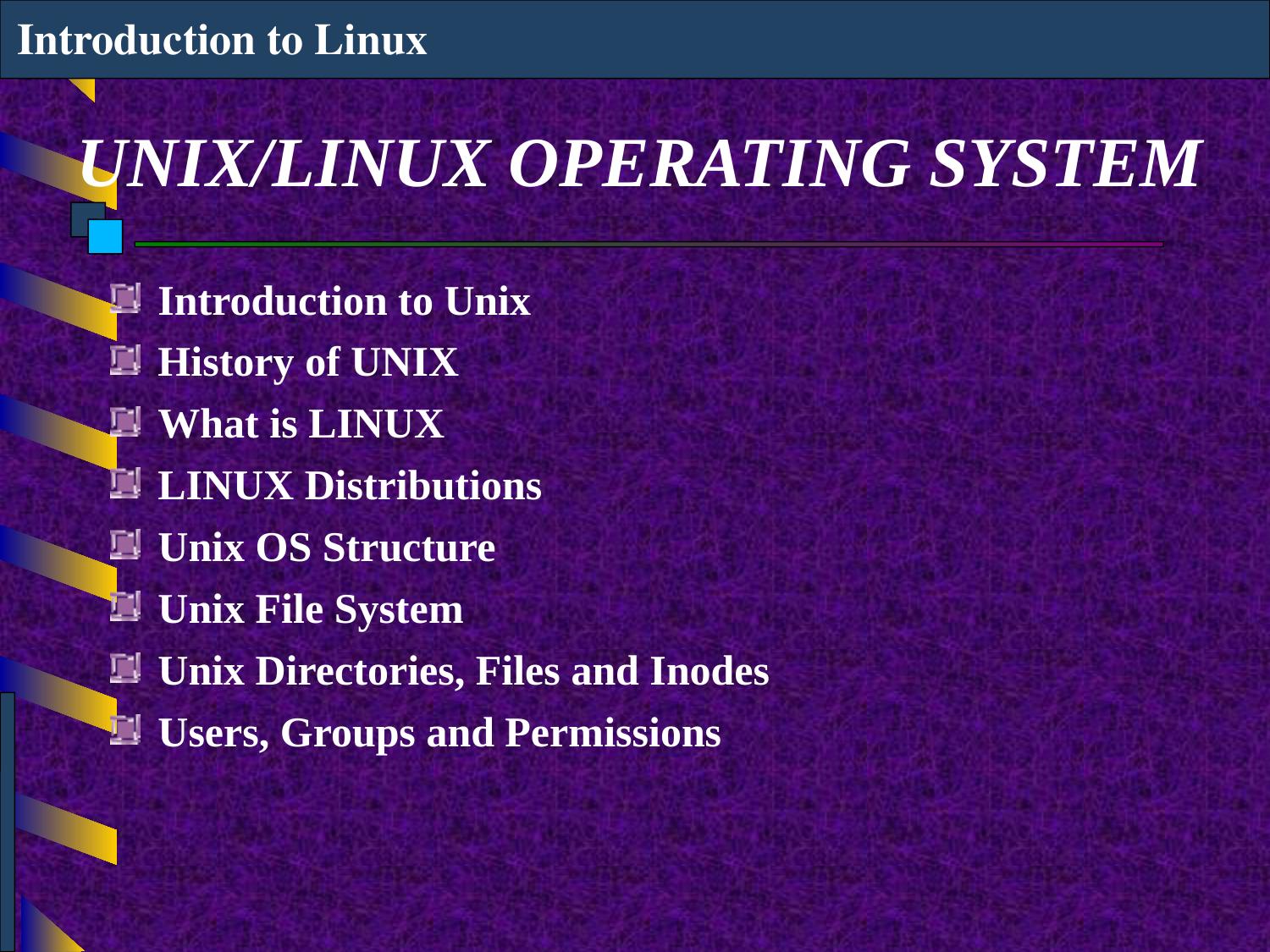

Introduction to Linux
# UNIX/LINUX OPERATING SYSTEM

Introduction to Unix
History of UNIX
What is LINUX
LINUX Distributions
Unix OS Structure
Unix File System
Unix Directories, Files and Inodes
Users, Groups and Permissions